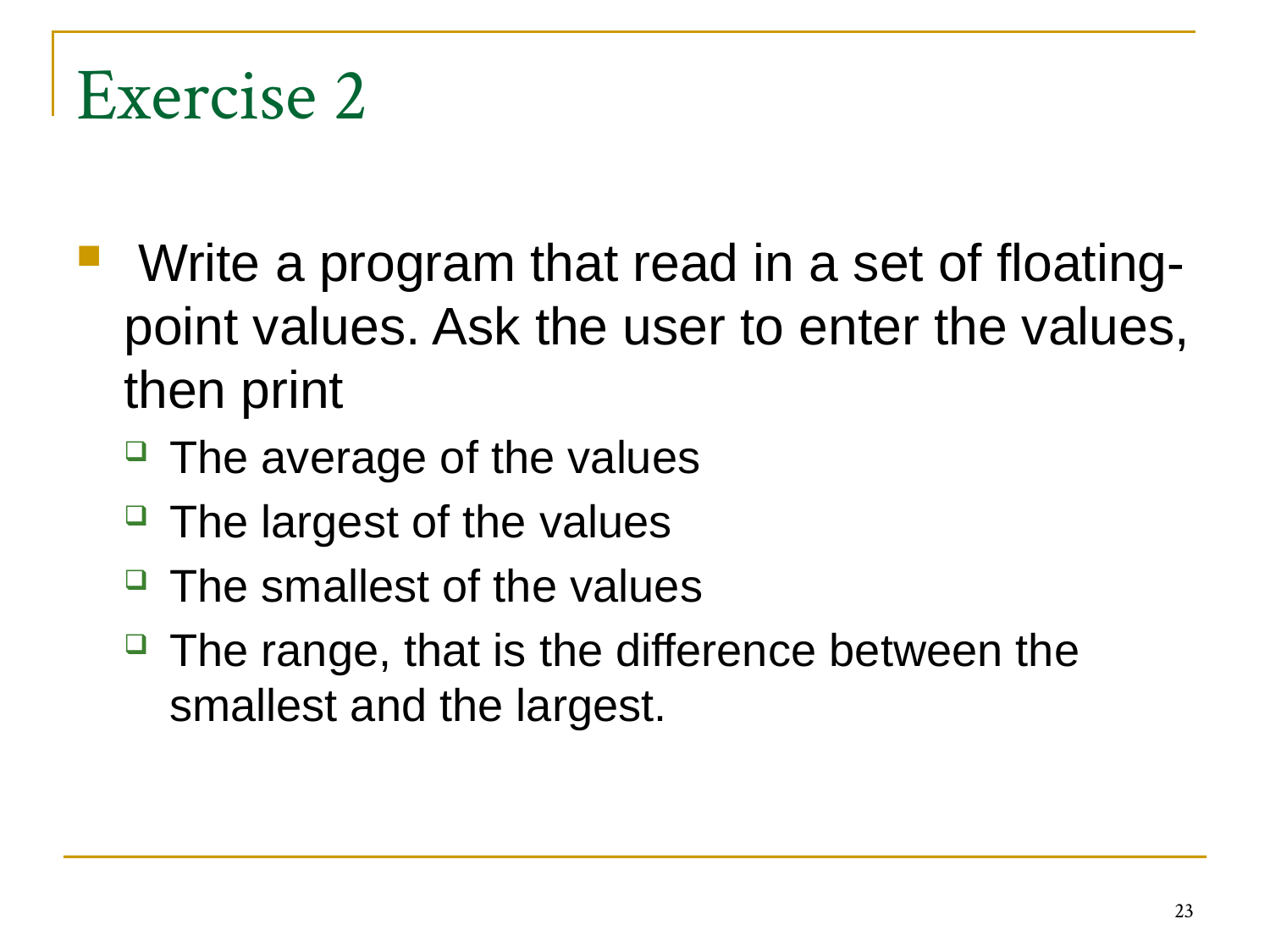

# Exercise 2
 Write a program that read in a set of floating-point values. Ask the user to enter the values, then print
The average of the values
The largest of the values
The smallest of the values
The range, that is the difference between the smallest and the largest.

23